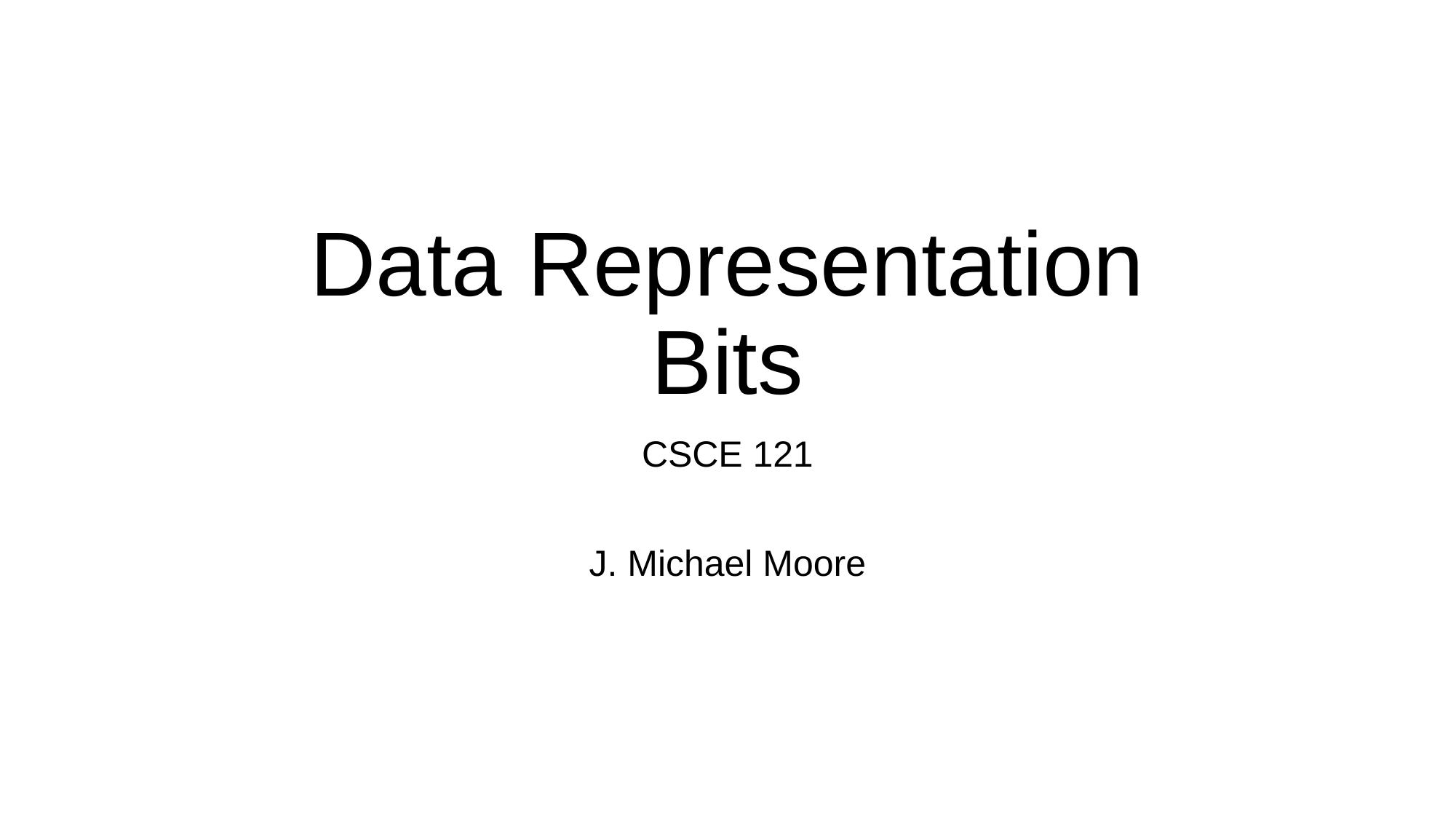

# Data Representation Bits
CSCE 121

J. Michael Moore